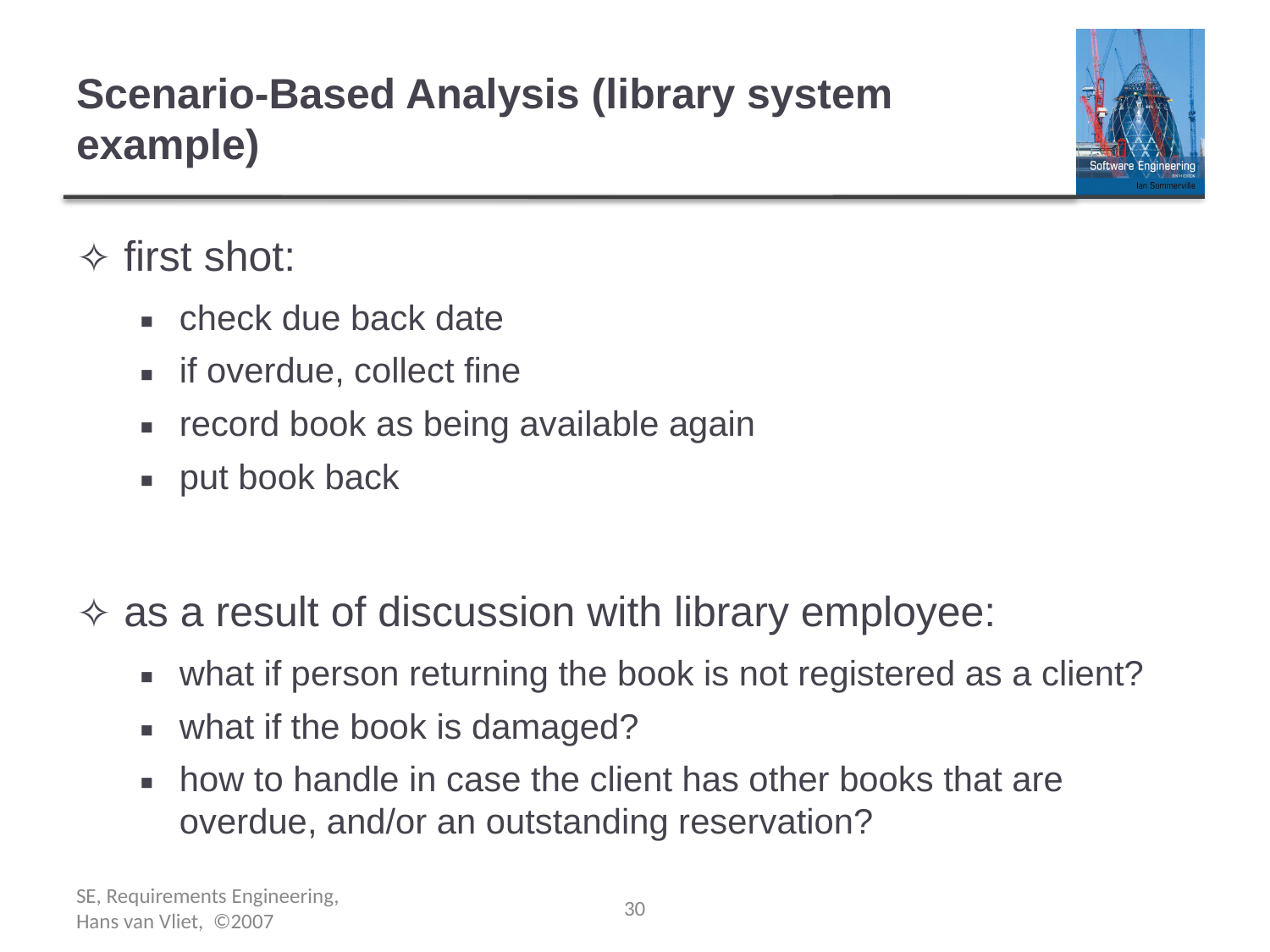

# Scenario-Based Analysis (library system example)
first shot:
check due back date
if overdue, collect fine
record book as being available again
put book back

as a result of discussion with library employee:
what if person returning the book is not registered as a client?
what if the book is damaged?
how to handle in case the client has other books that are overdue, and/or an outstanding reservation?
SE, Requirements Engineering, Hans van Vliet,  ©2007
30